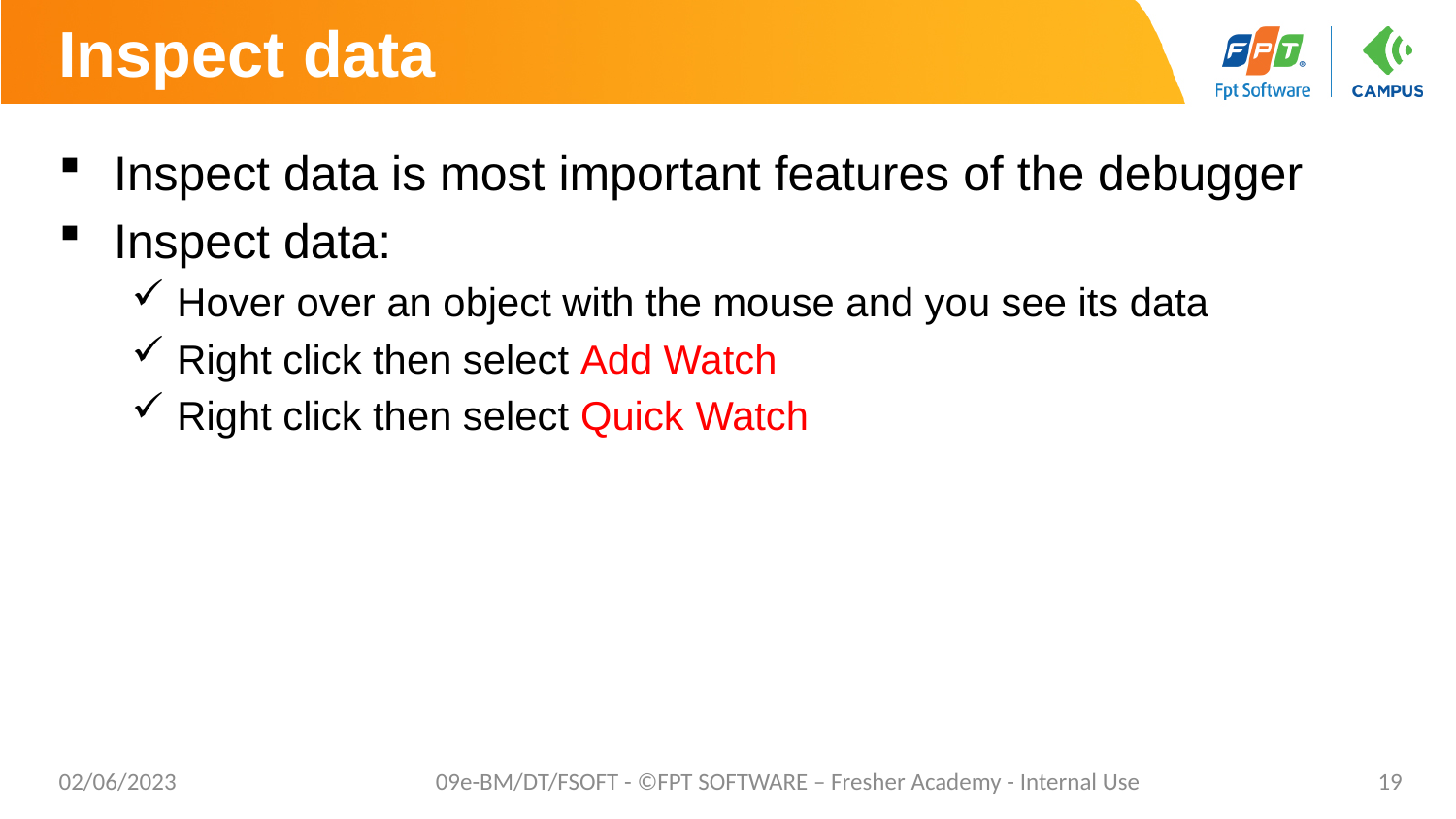

# Inspect data
Inspect data is most important features of the debugger
Inspect data:
Hover over an object with the mouse and you see its data
Right click then select Add Watch
Right click then select Quick Watch

02/06/2023
09e-BM/DT/FSOFT - ©FPT SOFTWARE – Fresher Academy - Internal Use
19